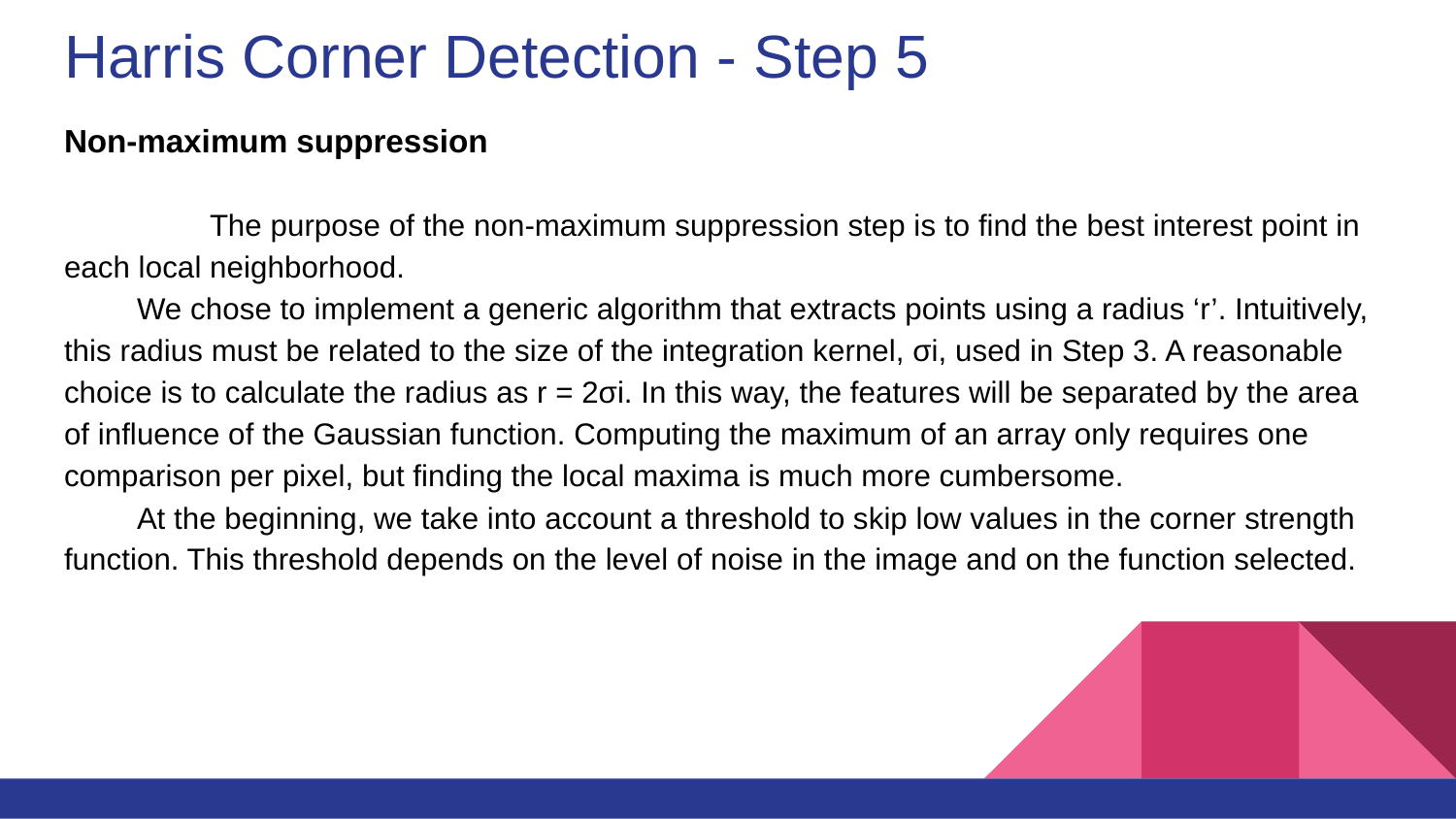

# Harris Corner Detection - Step 5
Non-maximum suppression

	The purpose of the non-maximum suppression step is to find the best interest point in each local neighborhood.
We chose to implement a generic algorithm that extracts points using a radius ‘r’. Intuitively, this radius must be related to the size of the integration kernel, σi, used in Step 3. A reasonable choice is to calculate the radius as r = 2σi. In this way, the features will be separated by the area of influence of the Gaussian function. Computing the maximum of an array only requires one comparison per pixel, but finding the local maxima is much more cumbersome.
At the beginning, we take into account a threshold to skip low values in the corner strength function. This threshold depends on the level of noise in the image and on the function selected.